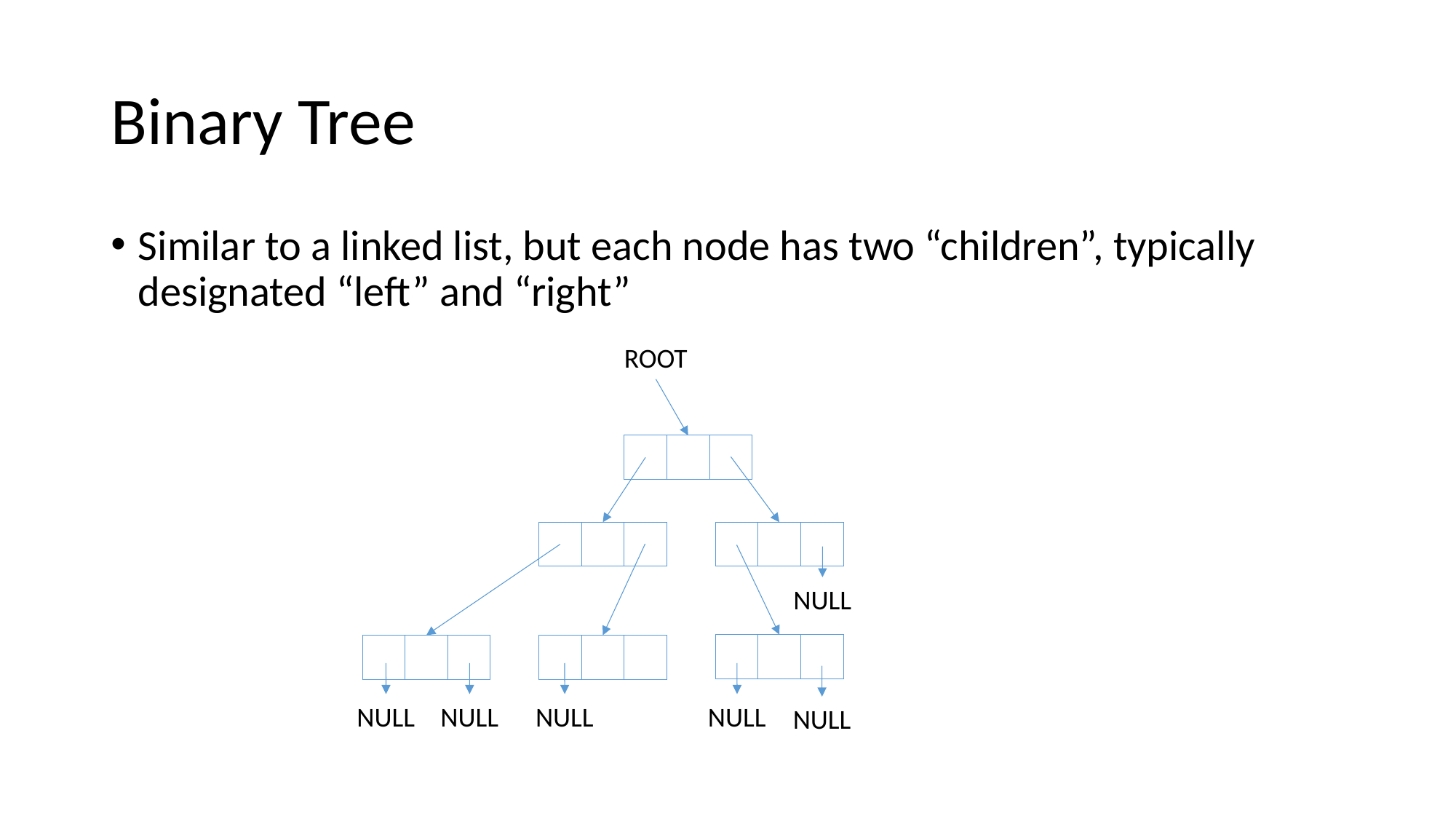

# Binary Tree
Similar to a linked list, but each node has two “children”, typically designated “left” and “right”
ROOT

NULL

NULL
NULL
NULL
NULL
NULL